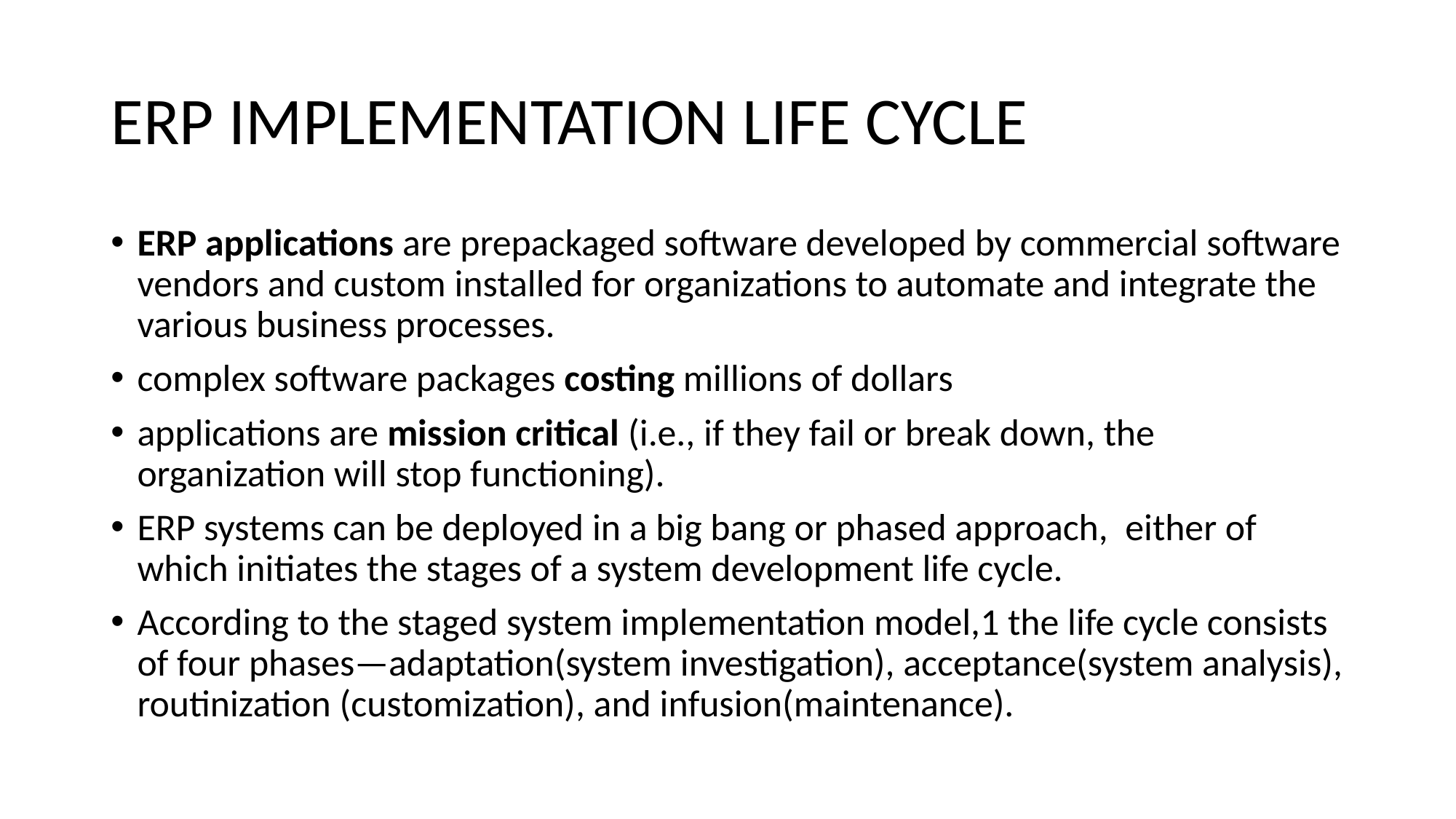

# ERP IMPLEMENTATION LIFE CYCLE
ERP applications are prepackaged software developed by commercial software vendors and custom installed for organizations to automate and integrate the various business processes.
complex software packages costing millions of dollars
applications are mission critical (i.e., if they fail or break down, the organization will stop functioning).
ERP systems can be deployed in a big bang or phased approach,  either of which initiates the stages of a system development life cycle.
According to the staged system implementation model,1 the life cycle consists of four phases—adaptation(system investigation), acceptance(system analysis), routinization (customization), and infusion(maintenance).